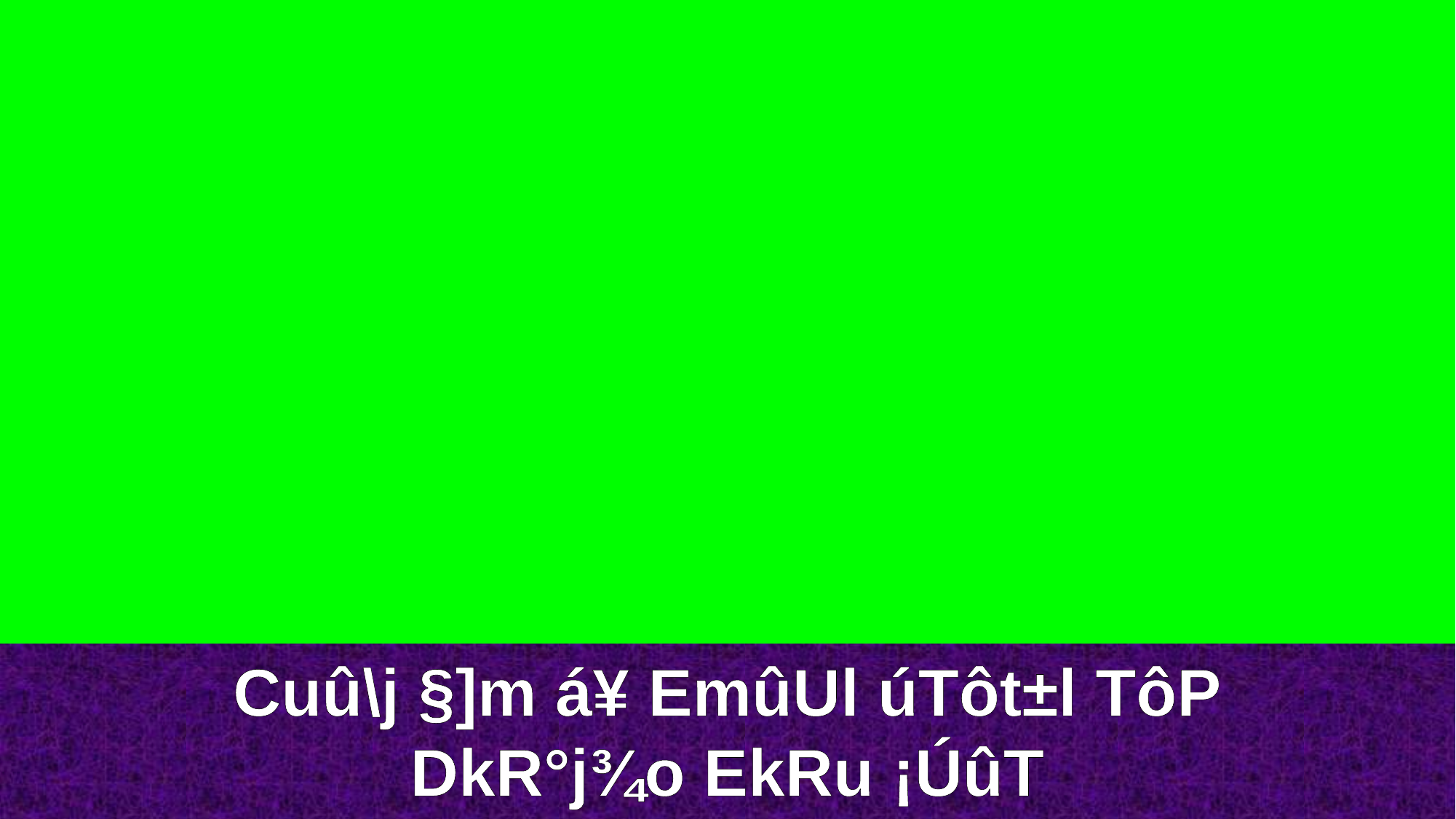

Cuû\j §]m á¥ EmûUl úTôt±l TôP
DkR°j¾o EkRu ¡ÚûT